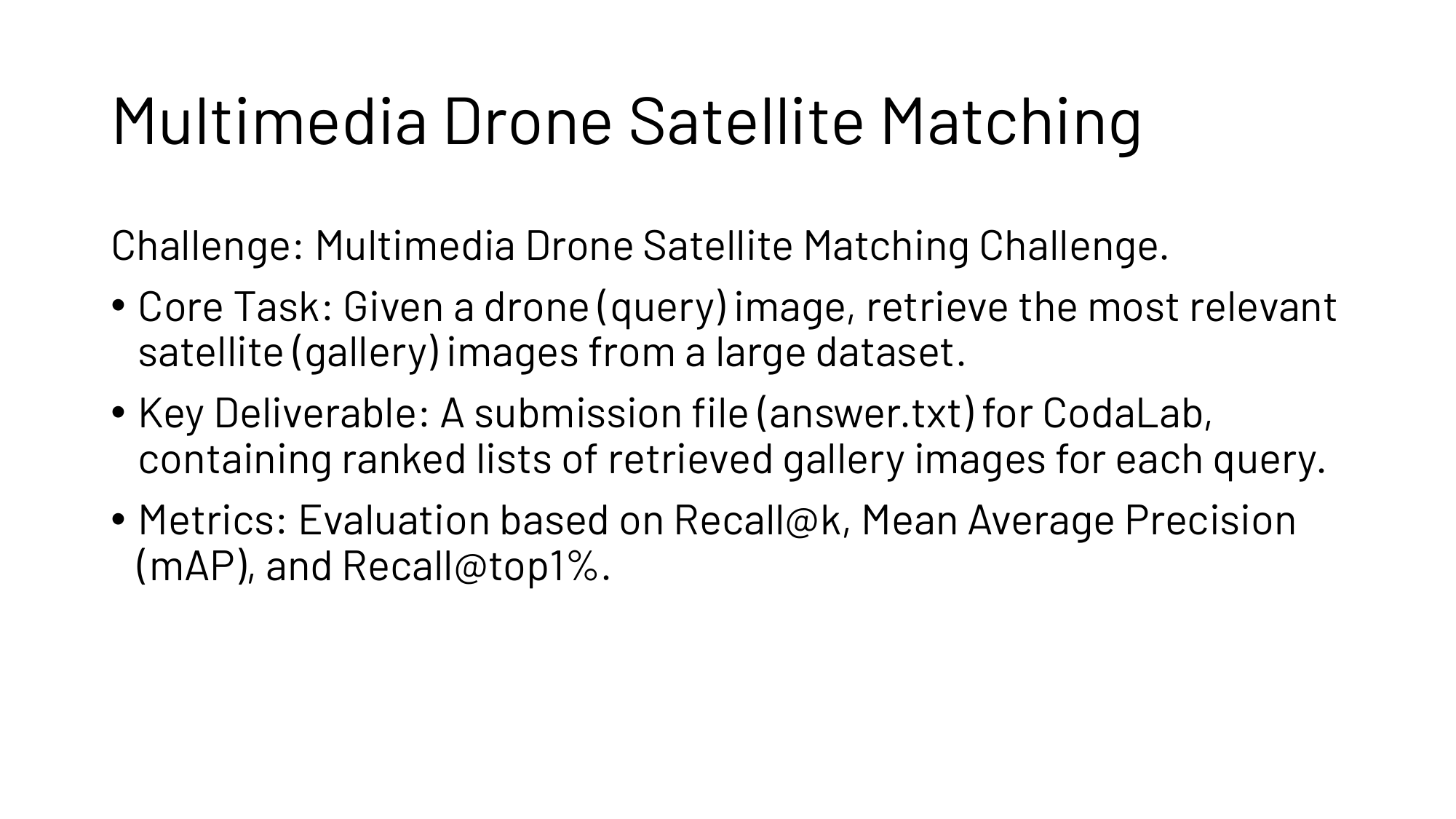

# Multimedia Drone Satellite Matching
Challenge: Multimedia Drone Satellite Matching Challenge.
Core Task: Given a drone (query) image, retrieve the most relevant satellite (gallery) images from a large dataset.
Key Deliverable: A submission file (answer.txt) for CodaLab, containing ranked lists of retrieved gallery images for each query.
Metrics: Evaluation based on Recall@k, Mean Average Precision (mAP), and Recall@top1%.